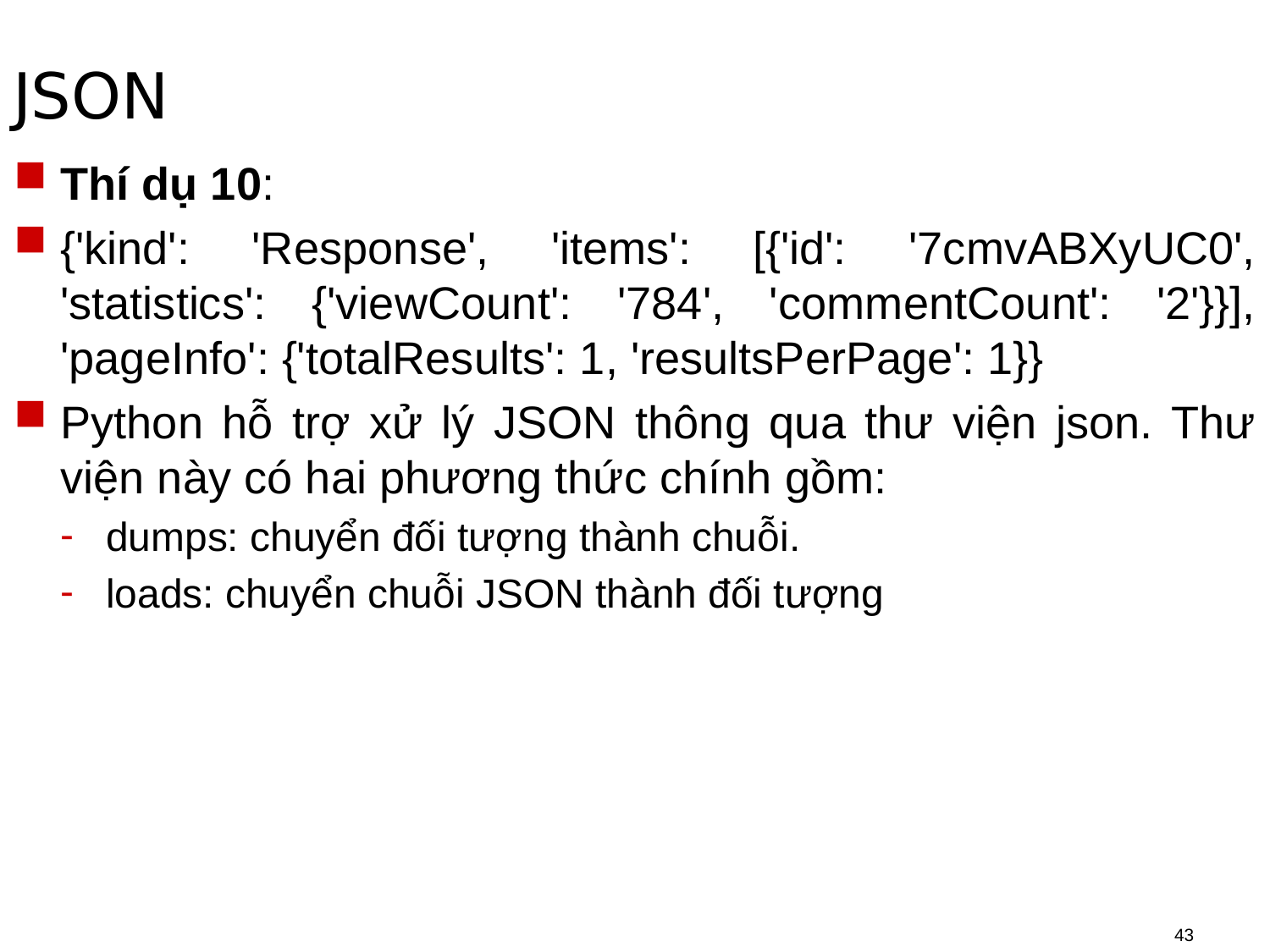

# JSON
Thí dụ 10:
{'kind': 'Response', 'items': [{'id': '7cmvABXyUC0', 'statistics': {'viewCount': '784', 'commentCount': '2'}}], 'pageInfo': {'totalResults': 1, 'resultsPerPage': 1}}
Python hỗ trợ xử lý JSON thông qua thư viện json. Thư viện này có hai phương thức chính gồm:
dumps: chuyển đối tượng thành chuỗi.
loads: chuyển chuỗi JSON thành đối tượng

43